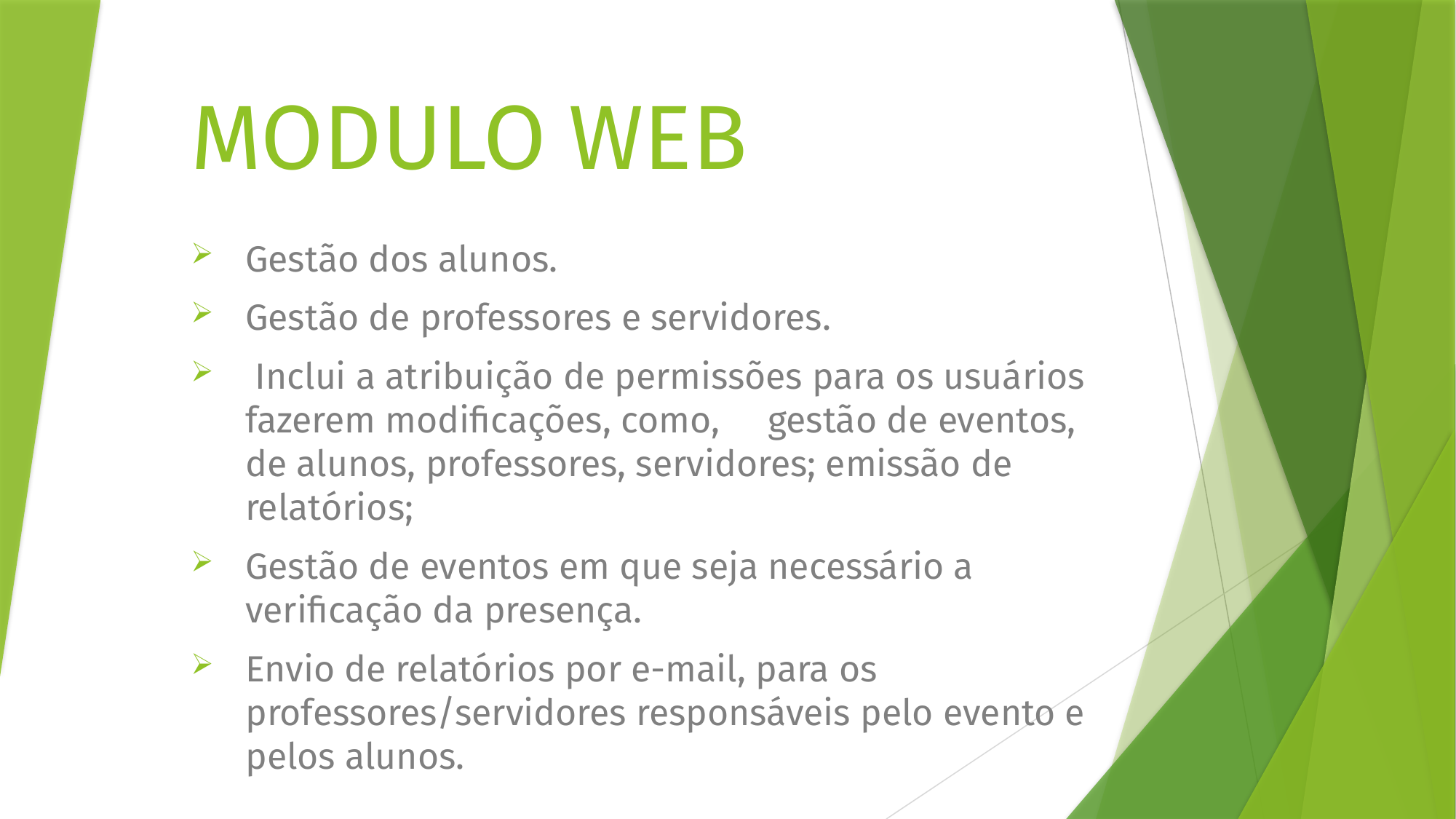

# MODULO WEB
Gestão dos alunos.
Gestão de professores e servidores.
 Inclui a atribuição de permissões para os usuários fazerem modificações, como,     gestão de eventos, de alunos, professores, servidores; emissão de relatórios;
Gestão de eventos em que seja necessário a verificação da presença.
Envio de relatórios por e-mail, para os professores/servidores responsáveis pelo evento e pelos alunos.